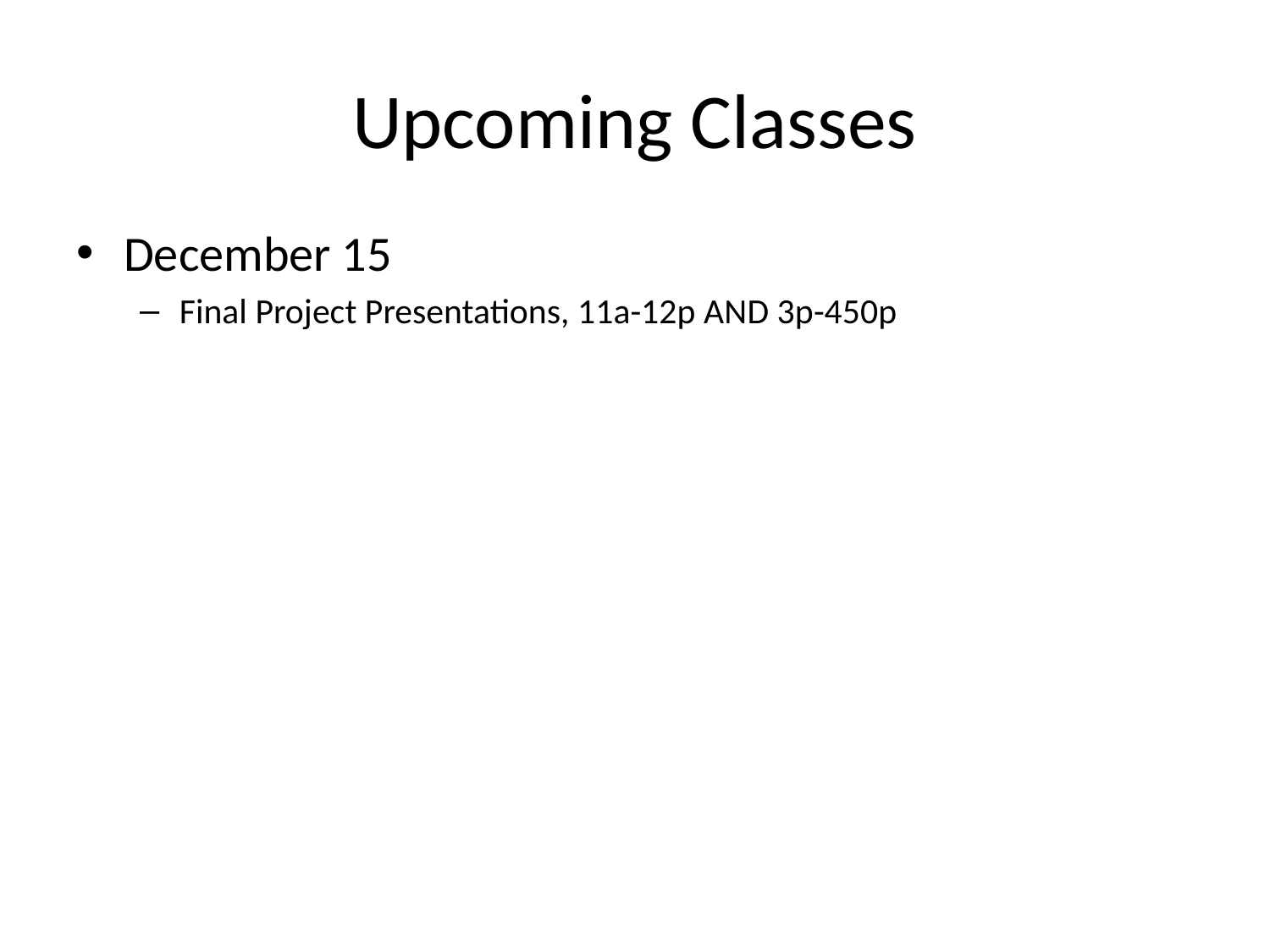

# Upcoming Classes
December 15
Final Project Presentations, 11a-12p AND 3p-450p